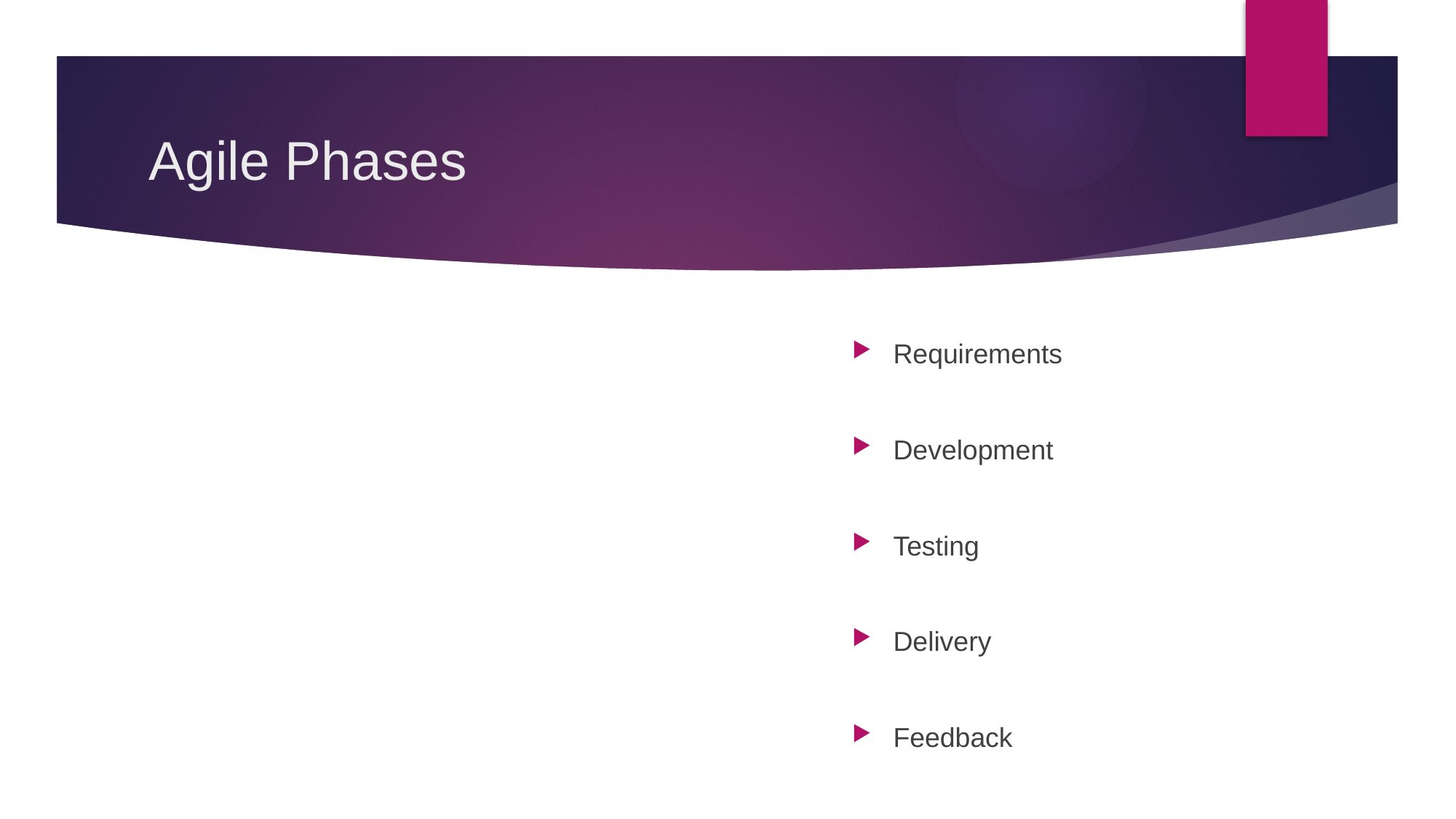

# Agile Phases
Requirements

Development

Testing

Delivery

Feedback